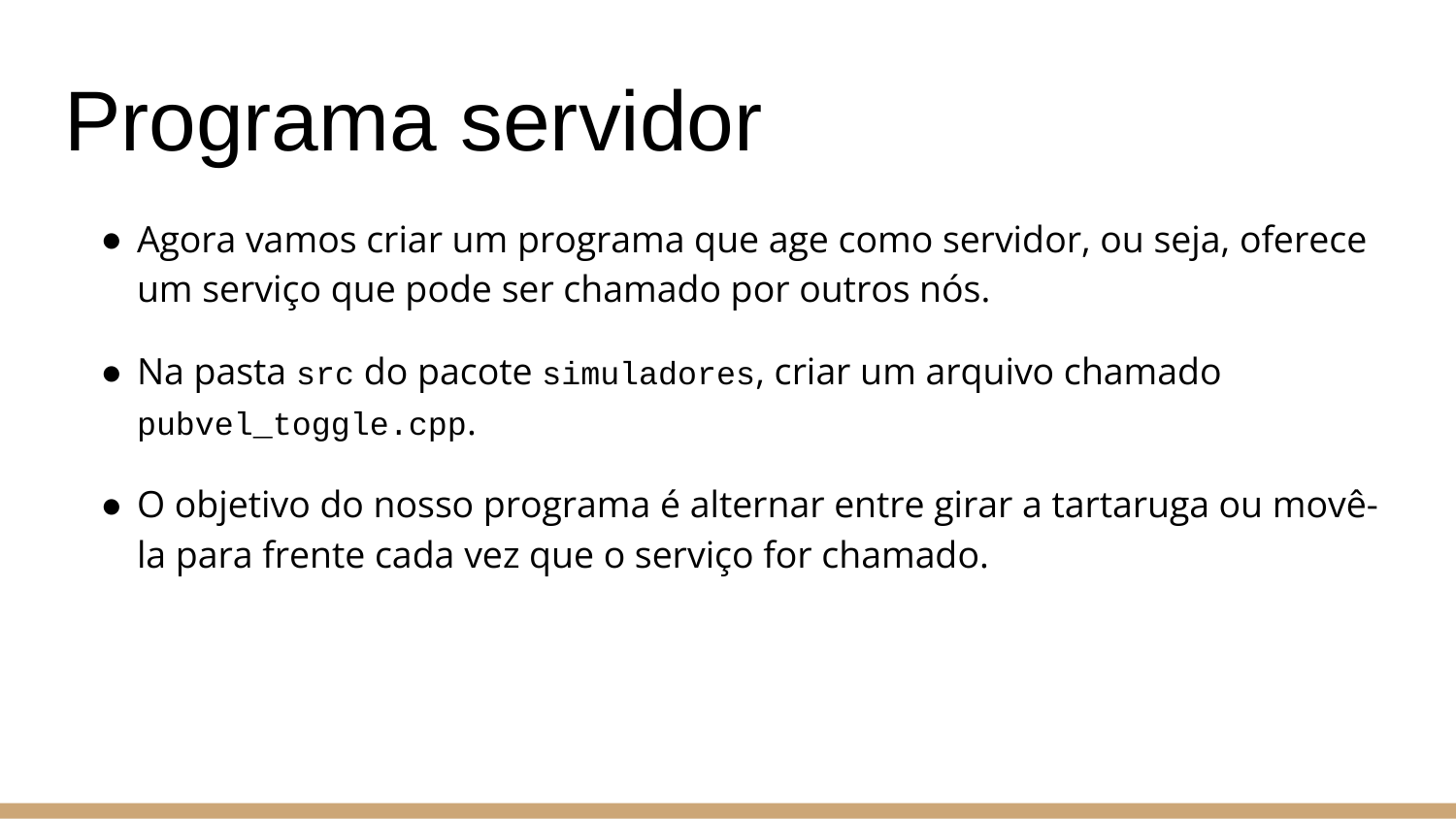

# Programa servidor
Agora vamos criar um programa que age como servidor, ou seja, oferece um serviço que pode ser chamado por outros nós.
Na pasta src do pacote simuladores, criar um arquivo chamado pubvel_toggle.cpp.
O objetivo do nosso programa é alternar entre girar a tartaruga ou movê-la para frente cada vez que o serviço for chamado.